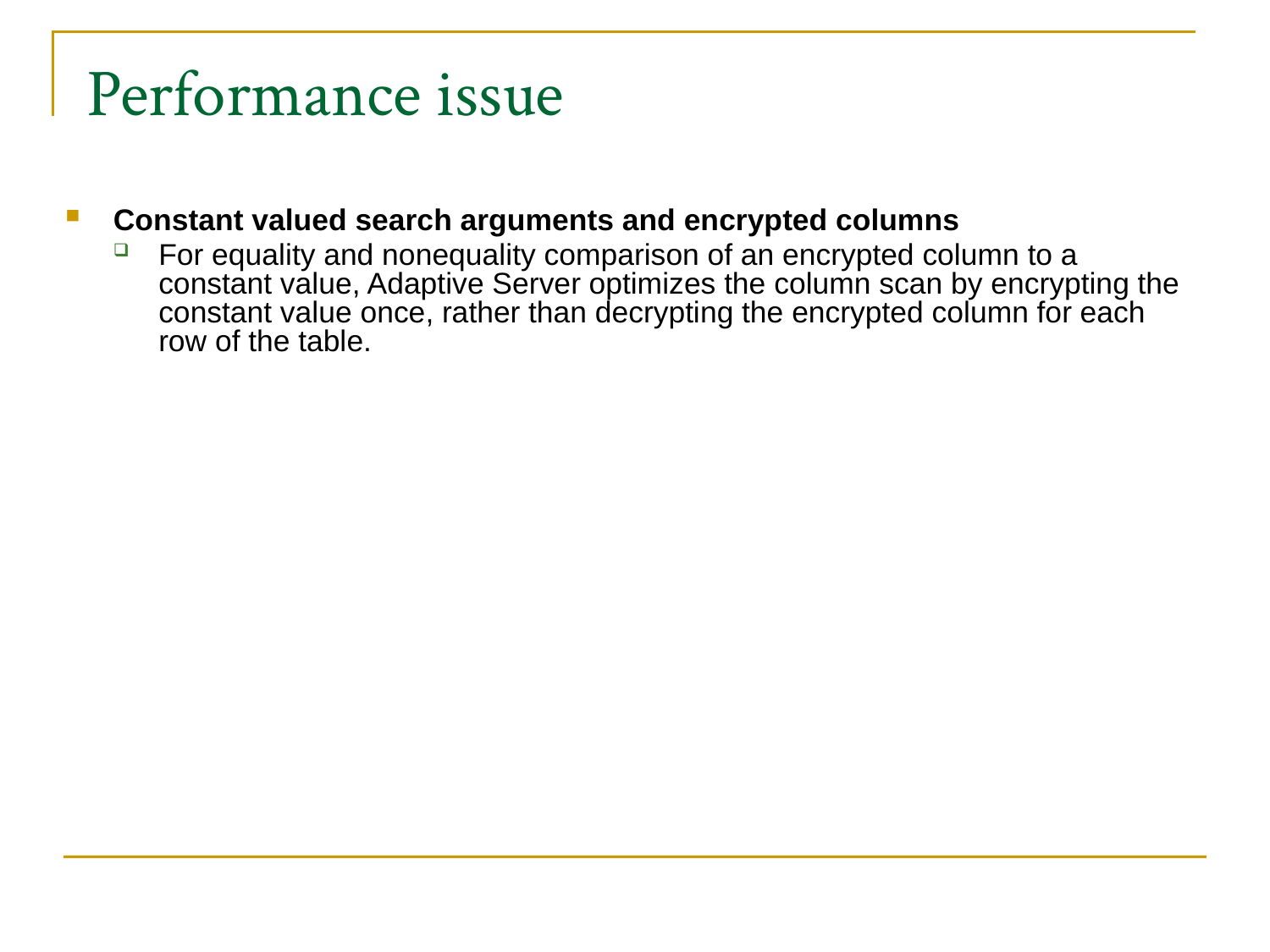

Performance issue
Constant valued search arguments and encrypted columns
For equality and nonequality comparison of an encrypted column to a constant value, Adaptive Server optimizes the column scan by encrypting the constant value once, rather than decrypting the encrypted column for each row of the table.